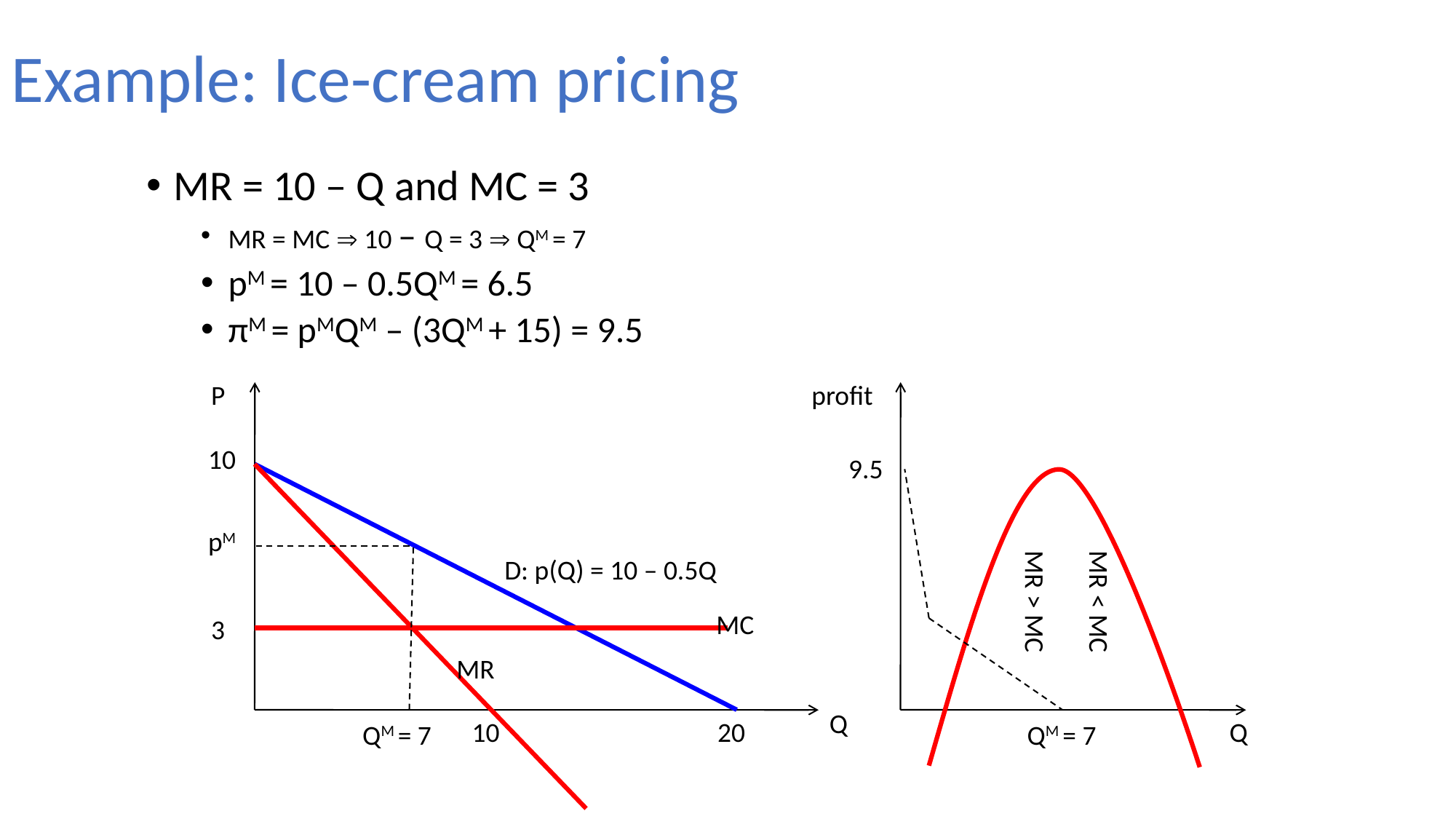

# Example: Ice-cream pricing
MR = 10 – Q and MC = 3
MR = MC ⇒ 10 – Q = 3 ⇒ QM = 7
pM = 10 – 0.5QM = 6.5
πM = pMQM – (3QM + 15) = 9.5
P
profit
10
9.5

pM
MR > MC
MR < MC
D: p(Q) = 10 – 0.5Q
MC
3
MR
Q
10
20
Q
QM = 7
QM = 7